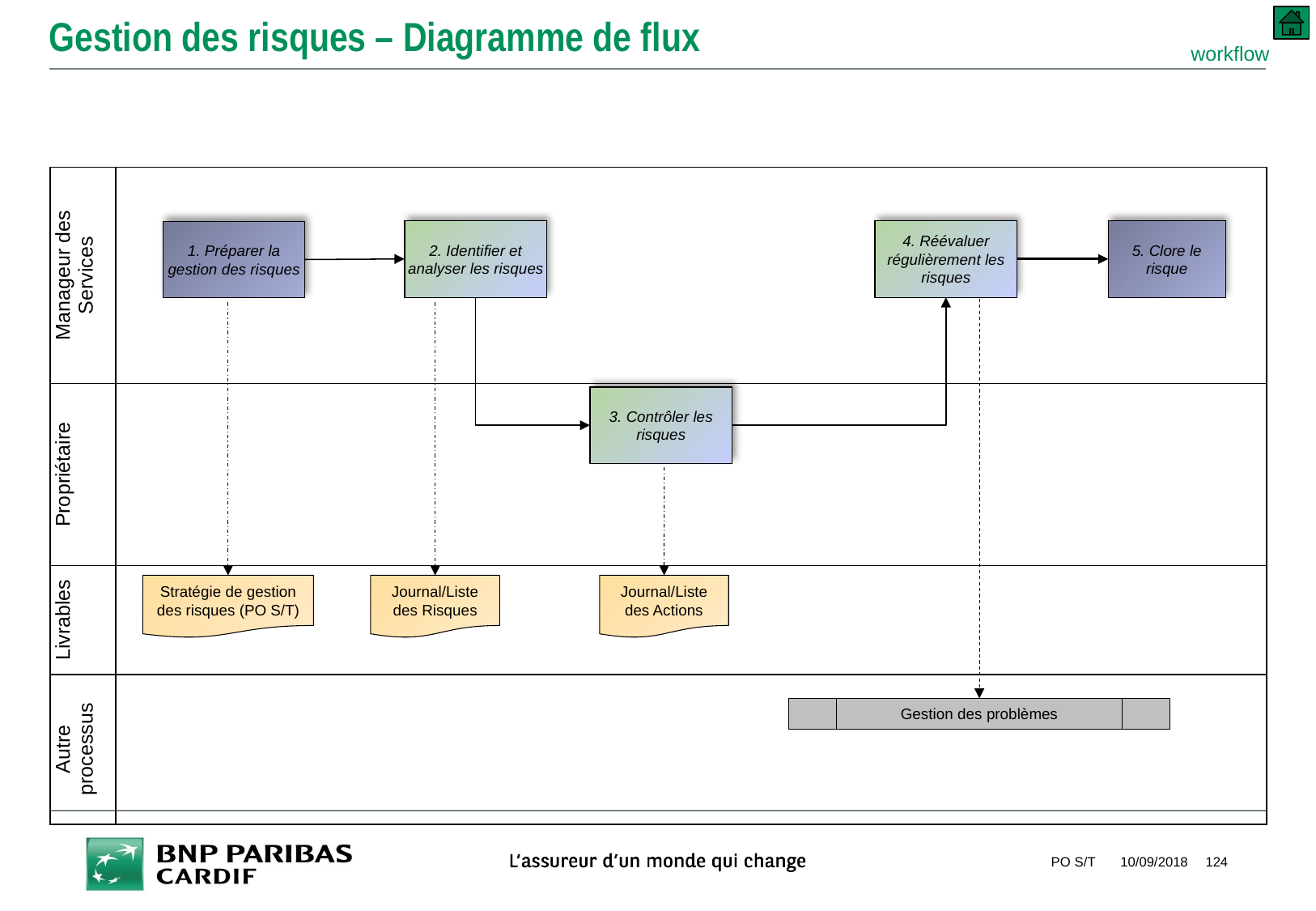

# Gestion des risques – Diagramme de flux
workflow
| Manageur des Services |  |
| --- | --- |
| Propriétaire |  |
| Livrables |  |
| Autre processus |  |
5. Clore le risque
2. Identifier et analyser les risques
4. Réévaluer régulièrement les risques
1. Préparer la gestion des risques
3. Contrôler les risques
Stratégie de gestion des risques (PO S/T)
Journal/Liste des Risques
Journal/Liste des Actions
Gestion des problèmes
PO S/T
10/09/2018
124